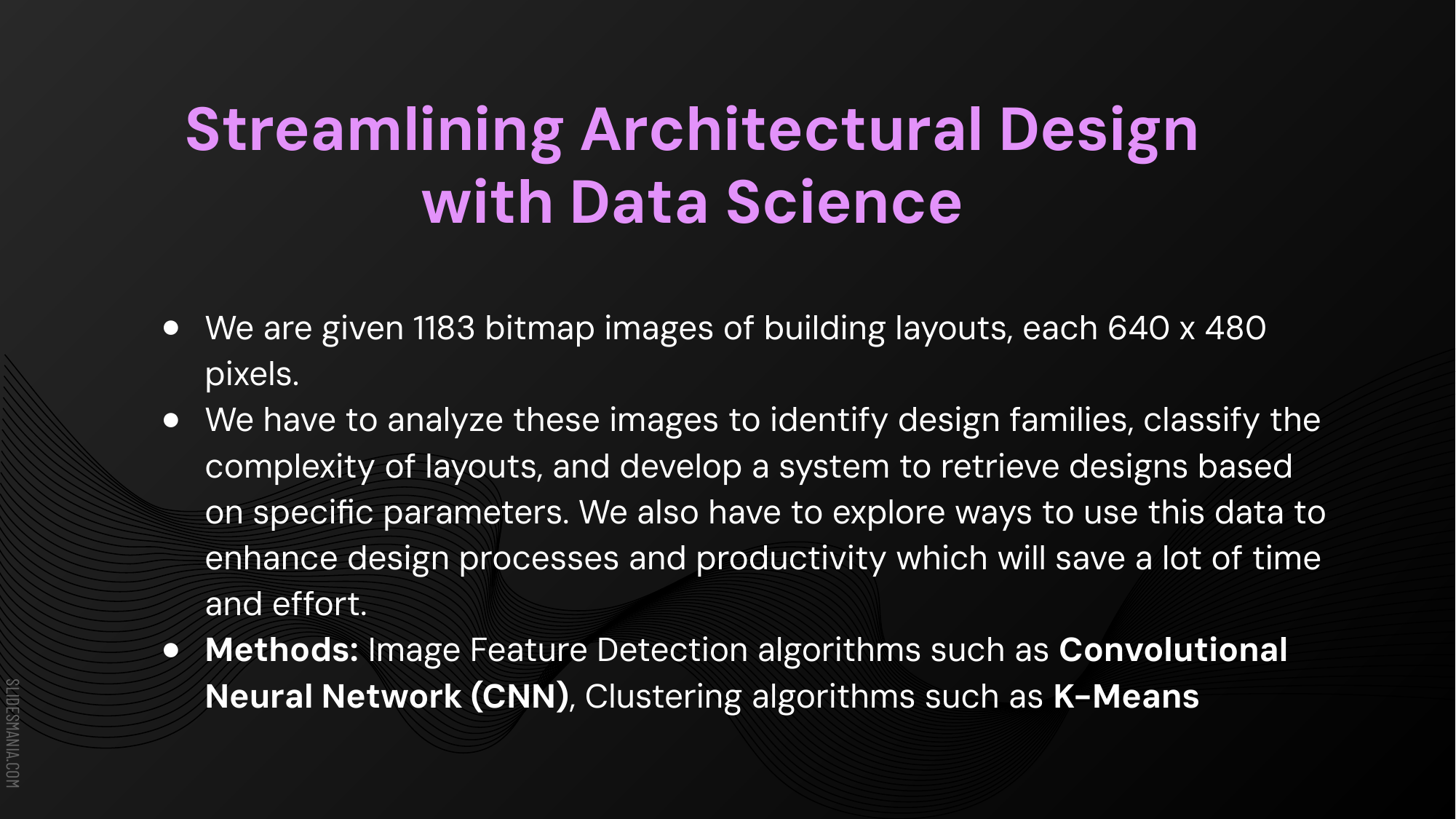

# Streamlining Architectural Design with Data Science
We are given 1183 bitmap images of building layouts, each 640 x 480 pixels.
We have to analyze these images to identify design families, classify the complexity of layouts, and develop a system to retrieve designs based on specific parameters. We also have to explore ways to use this data to enhance design processes and productivity which will save a lot of time and effort.
Methods: Image Feature Detection algorithms such as Convolutional Neural Network (CNN), Clustering algorithms such as K-Means